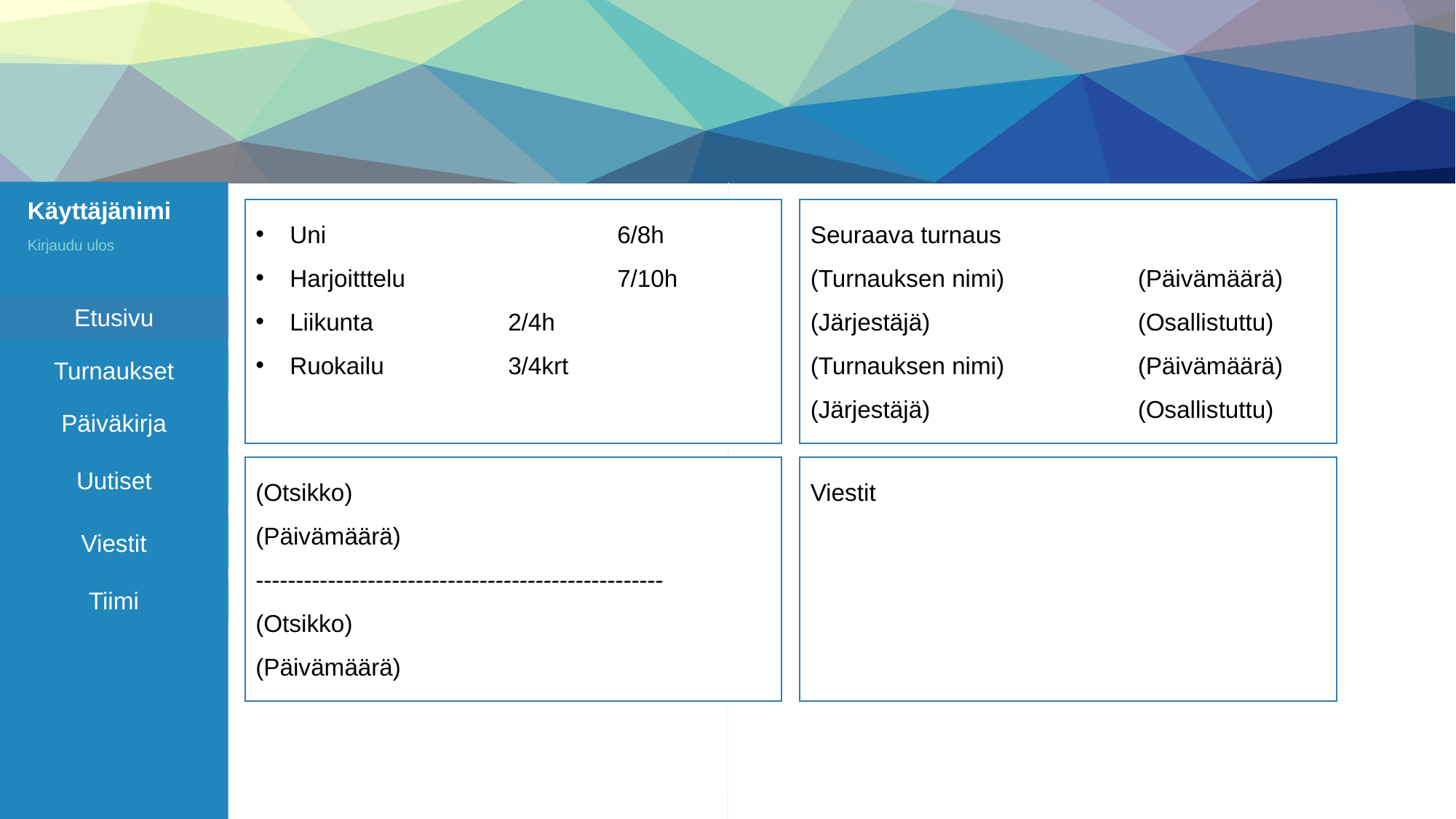

Käyttäjänimi
Seuraava turnaus
(Turnauksen nimi)		(Päivämäärä)
(Järjestäjä)		(Osallistuttu)
(Turnauksen nimi)		(Päivämäärä)
(Järjestäjä)		(Osallistuttu)

Uni			6/8h
Harjoitttelu		7/10h
Liikunta		2/4h
Ruokailu		3/4krt
Kirjaudu ulos
Etusivu
Turnaukset
Päiväkirja
Uutiset
(Otsikko)
(Päivämäärä)
---------------------------------------------------
(Otsikko)
(Päivämäärä)

Viestit
Viestit
Tiimi